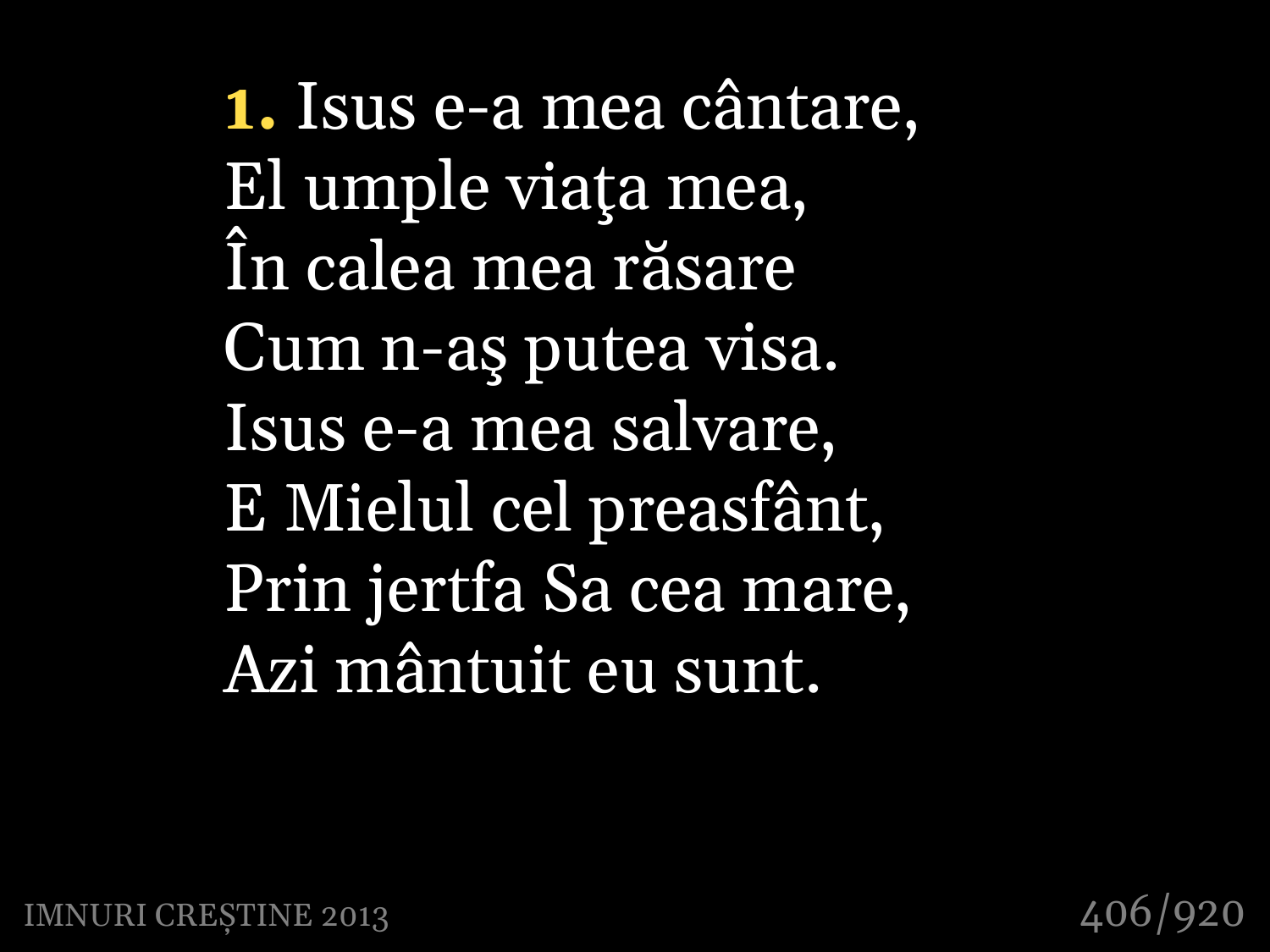

1. Isus e-a mea cântare,
El umple viaţa mea,
În calea mea răsare
Cum n-aş putea visa.
Isus e-a mea salvare,
E Mielul cel preasfânt,
Prin jertfa Sa cea mare,
Azi mântuit eu sunt.
406/920
IMNURI CREȘTINE 2013